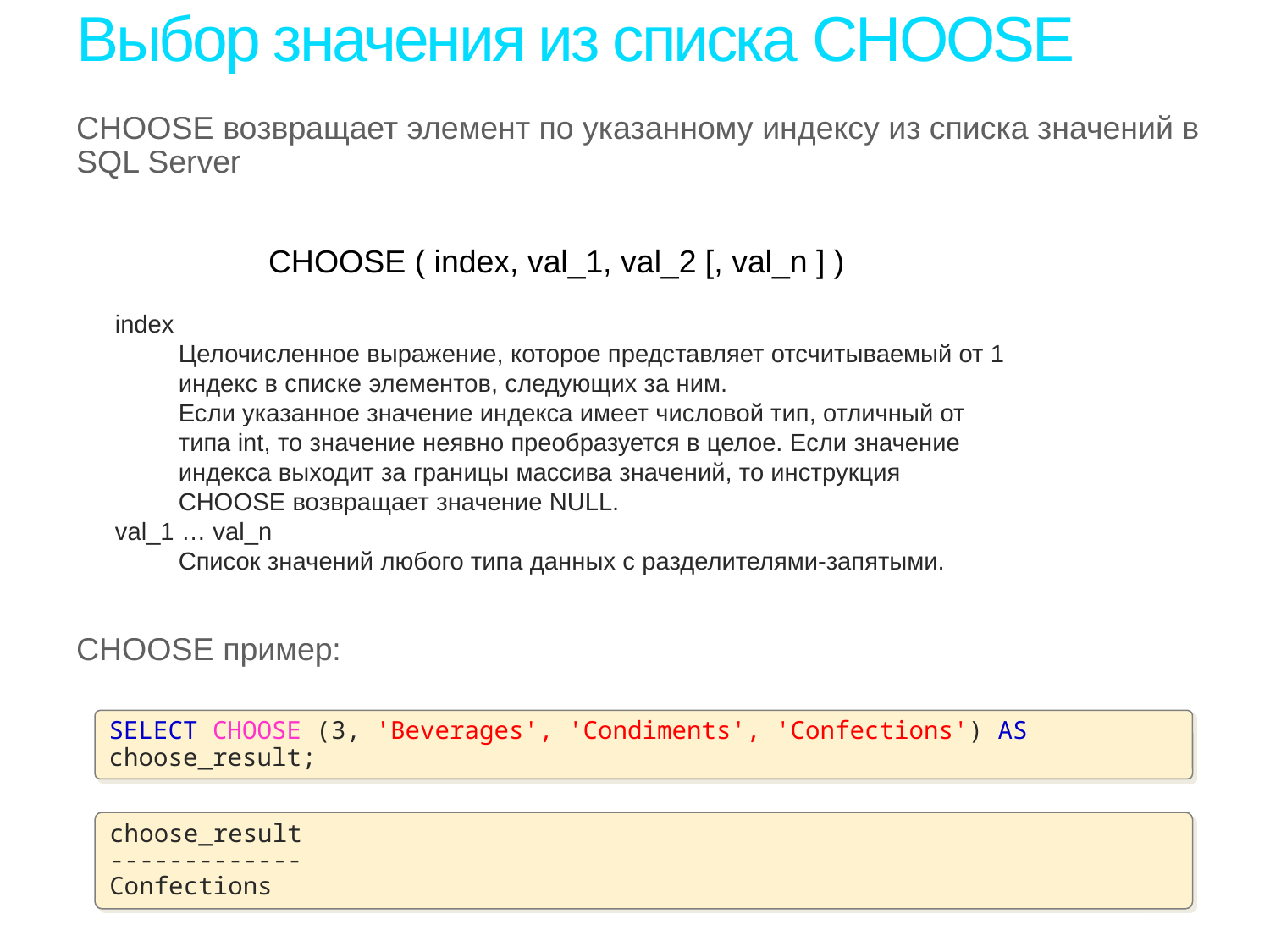

# Выбор значения из списка CHOOSE
CHOOSE возвращает элемент по указанному индексу из списка значений в SQL Server

CHOOSE пример:
CHOOSE ( index, val_1, val_2 [, val_n ] )

index
Целочисленное выражение, которое представляет отсчитываемый от 1 индекс в списке элементов, следующих за ним.
Если указанное значение индекса имеет числовой тип, отличный от типа int, то значение неявно преобразуется в целое. Если значение индекса выходит за границы массива значений, то инструкция CHOOSE возвращает значение NULL.
val_1 … val_n
Список значений любого типа данных с разделителями-запятыми.

SELECT CHOOSE (3, 'Beverages', 'Condiments', 'Confections') AS choose_result;
choose_result
-------------
Confections